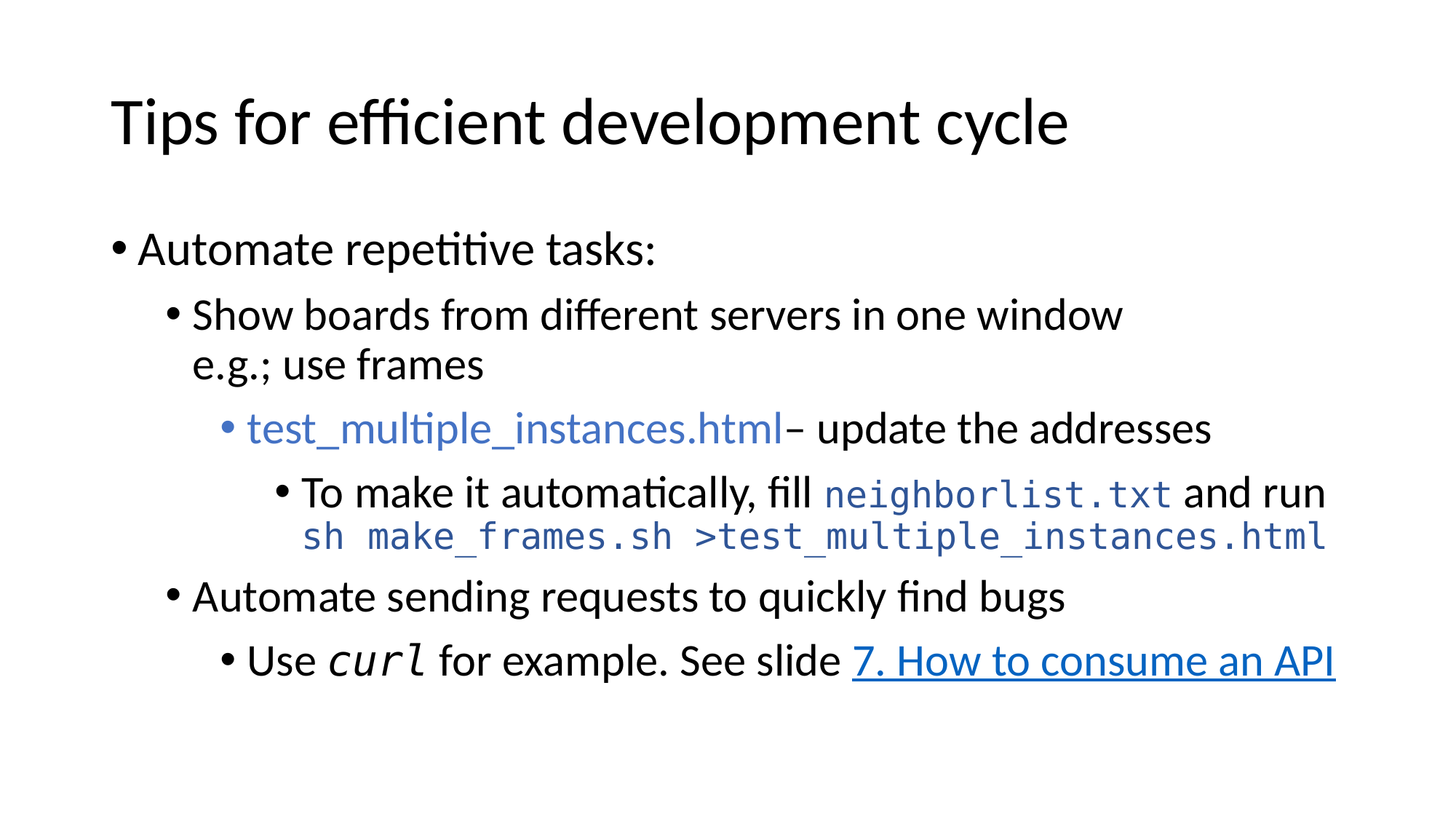

# Tips for efficient development cycle
Automate repetitive tasks:
Show boards from different servers in one window
e.g.; use frames
test_multiple_instances.html– update the addresses
To make it automatically, fill neighborlist.txt and run
sh make_frames.sh >test_multiple_instances.html
Automate sending requests to quickly find bugs
Use curl for example. See slide 7. How to consume an API